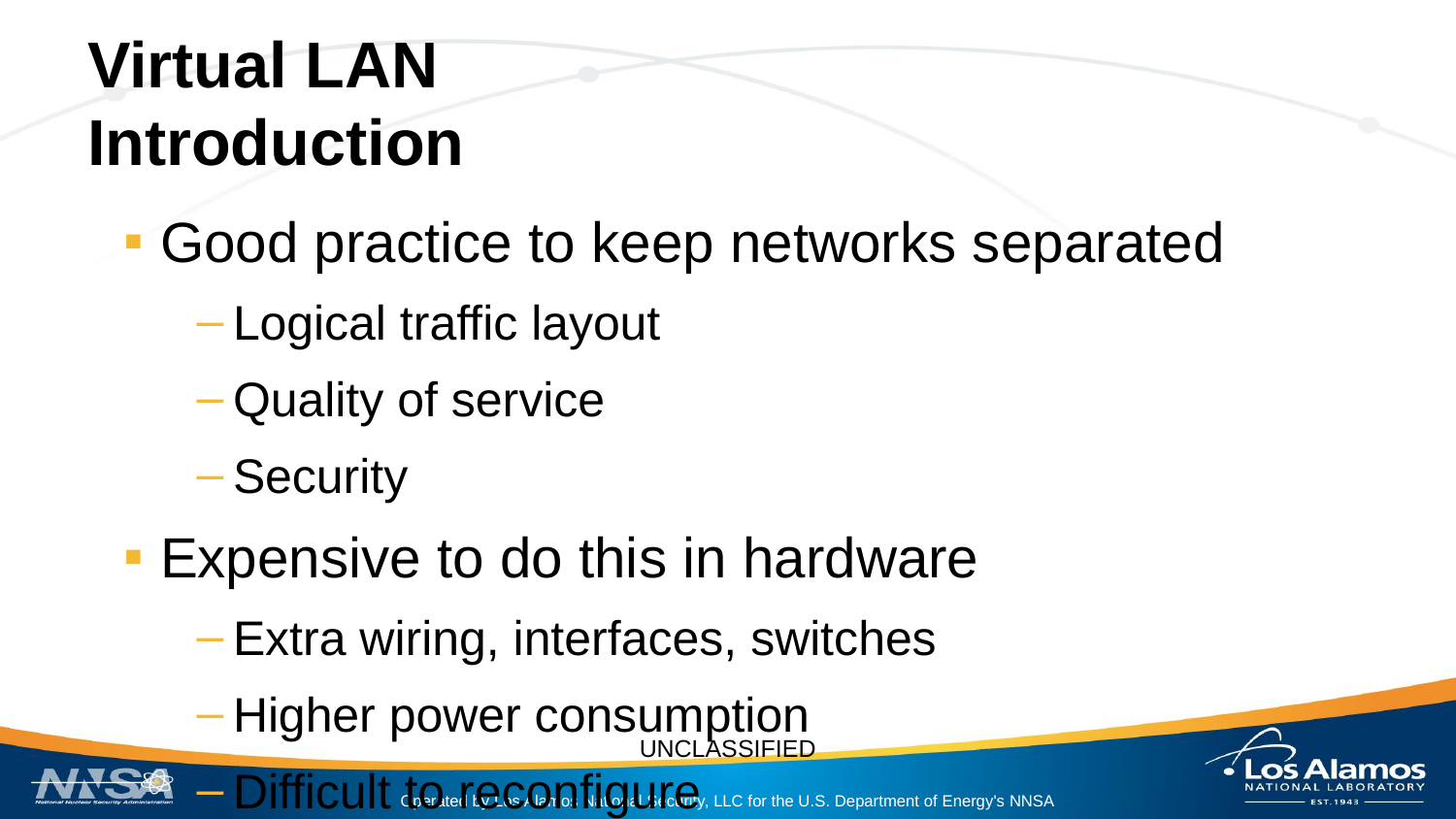

# Virtual LAN
Introduction
Good practice to keep networks separated
Logical traffic layout
Quality of service
Security
Expensive to do this in hardware
Extra wiring, interfaces, switches
Higher power consumption
Difficult to reconfigure